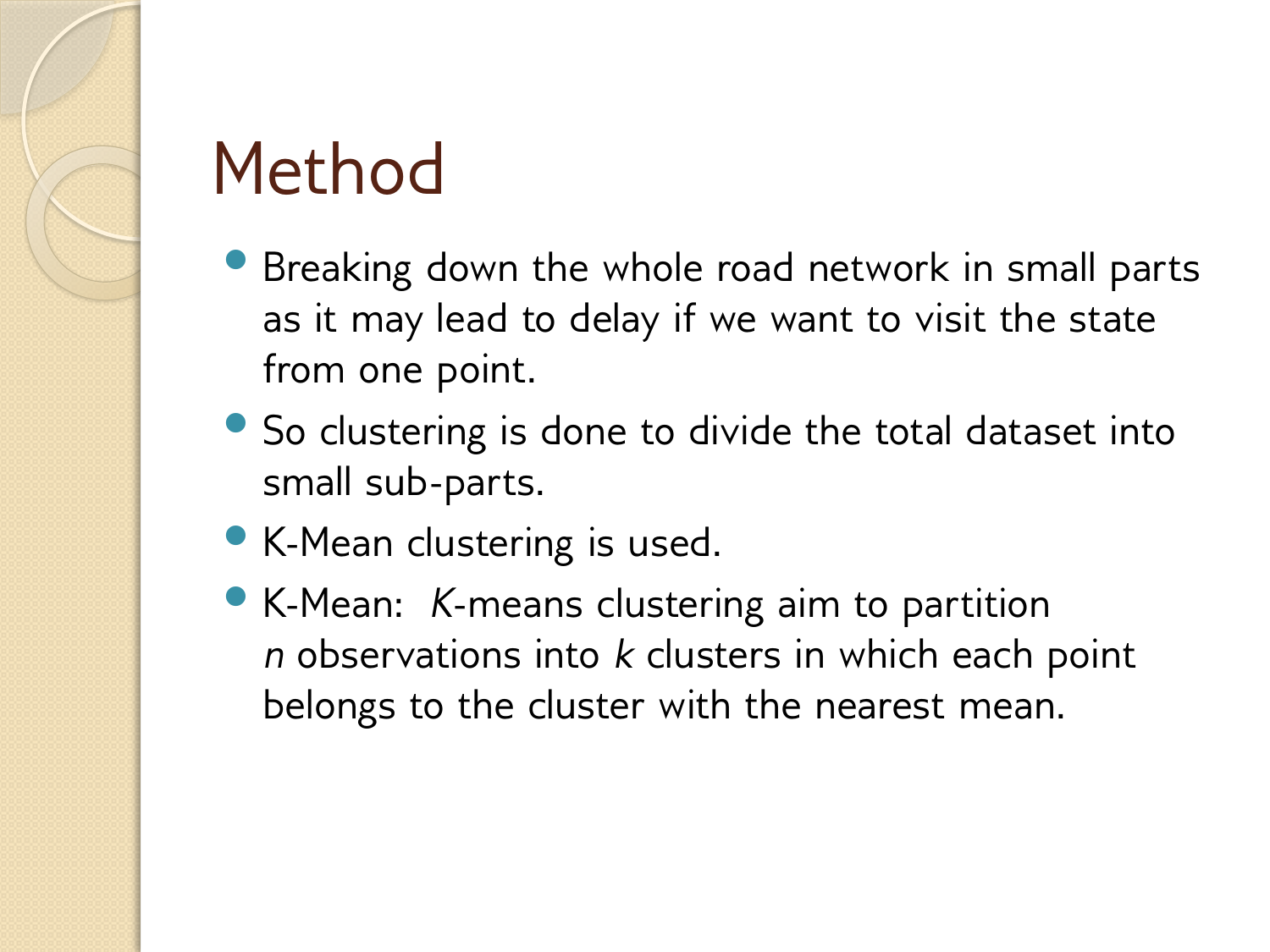

# Method
Breaking down the whole road network in small parts as it may lead to delay if we want to visit the state from one point.
So clustering is done to divide the total dataset into small sub-parts.
K-Mean clustering is used.
K-Mean:  K-means clustering aim to partition n observations into k clusters in which each point belongs to the cluster with the nearest mean.